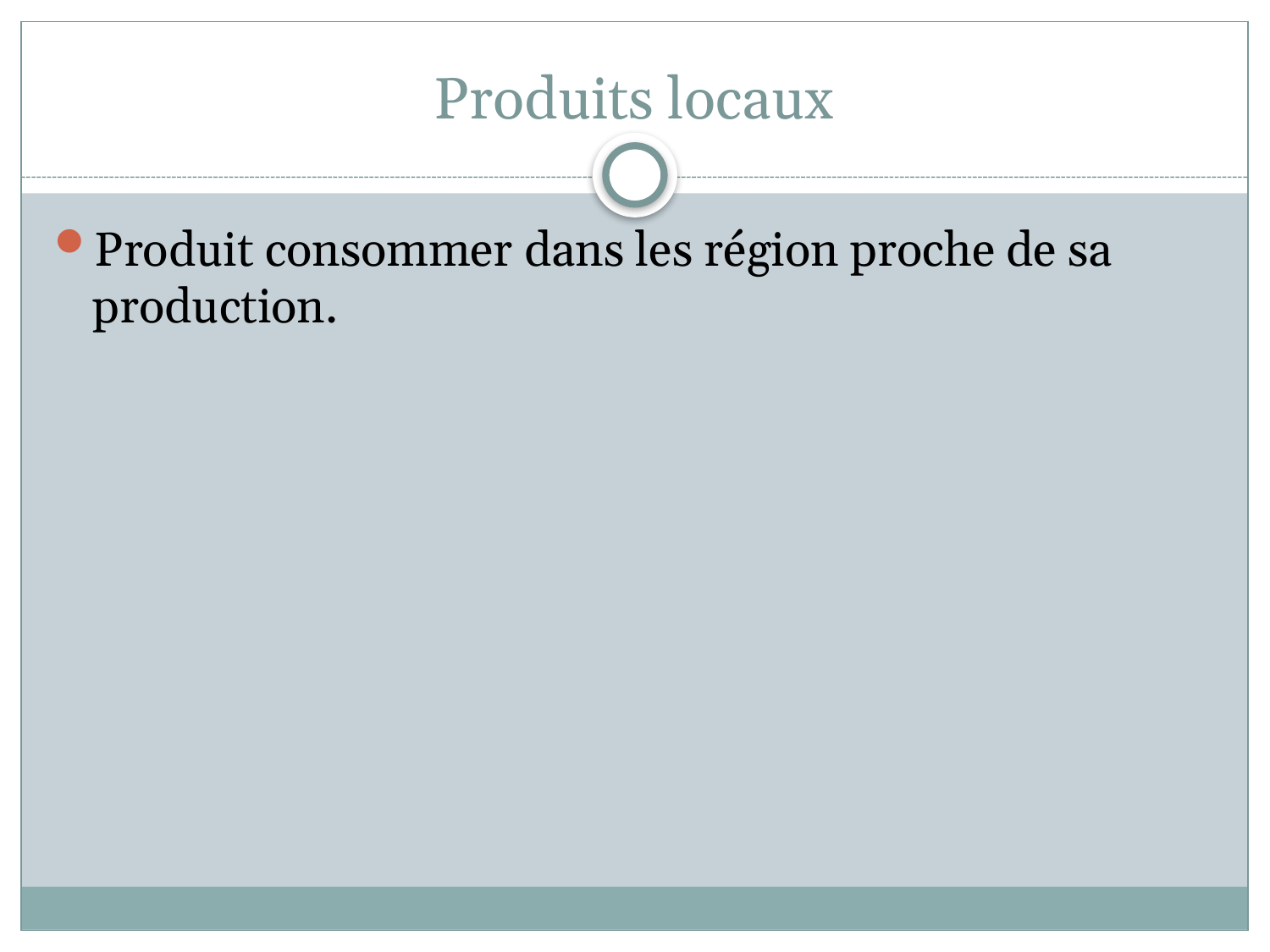

# Produits locaux
Produit consommer dans les région proche de sa production.